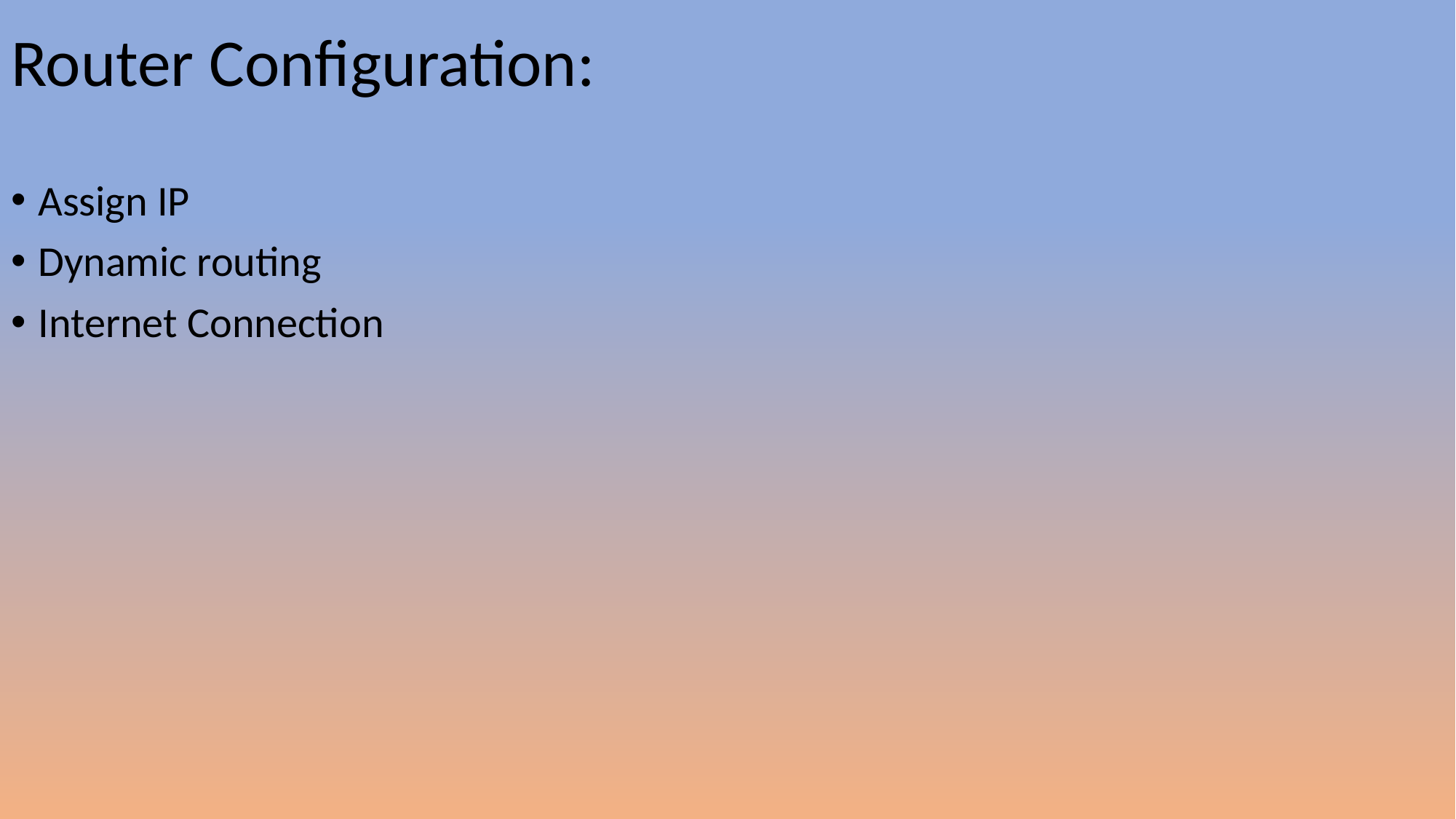

# Router Configuration:
Assign IP
Dynamic routing
Internet Connection